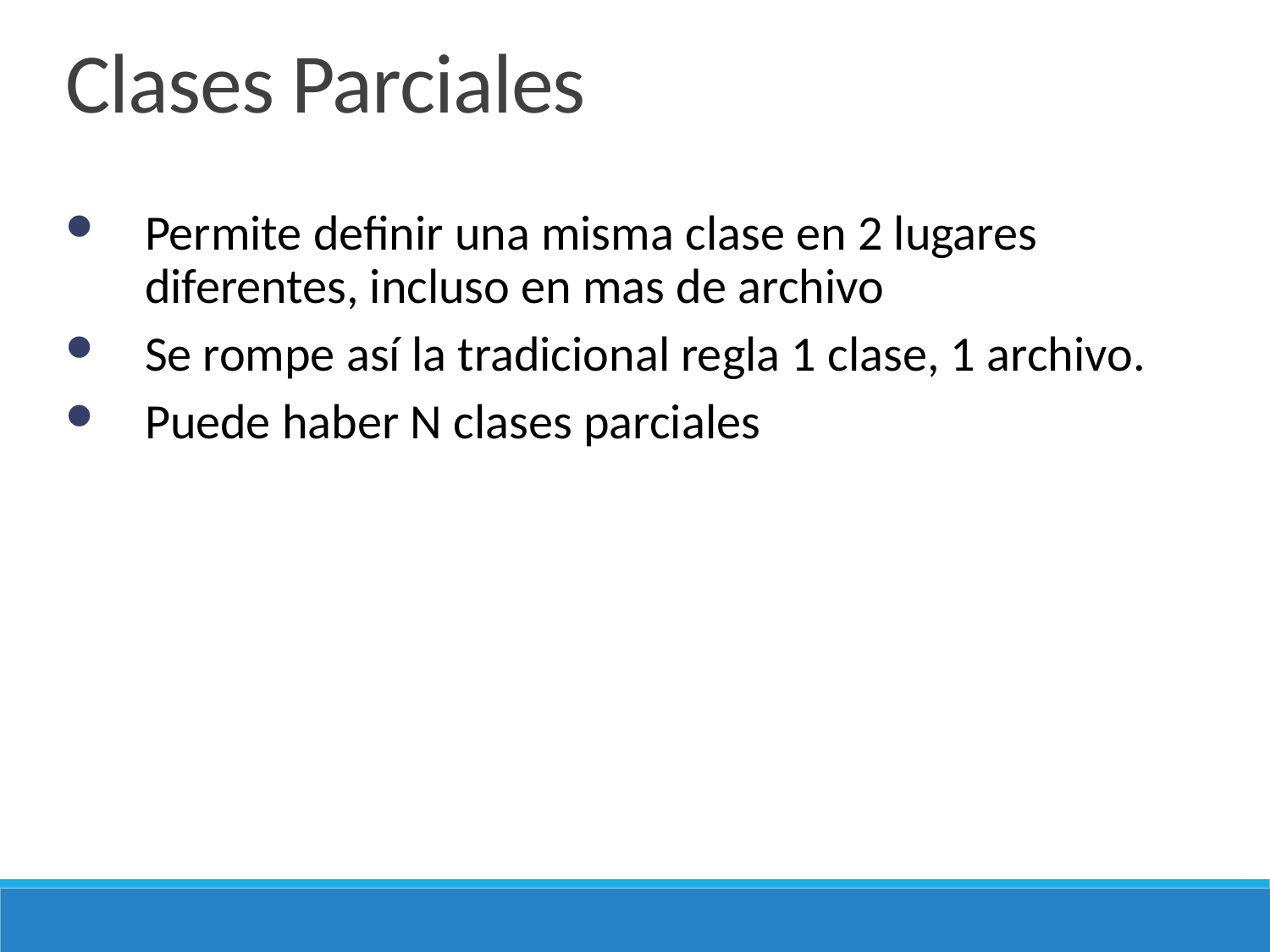

Clases Parciales
Permite definir una misma clase en 2 lugares diferentes, incluso en mas de archivo
Se rompe así la tradicional regla 1 clase, 1 archivo.
Puede haber N clases parciales